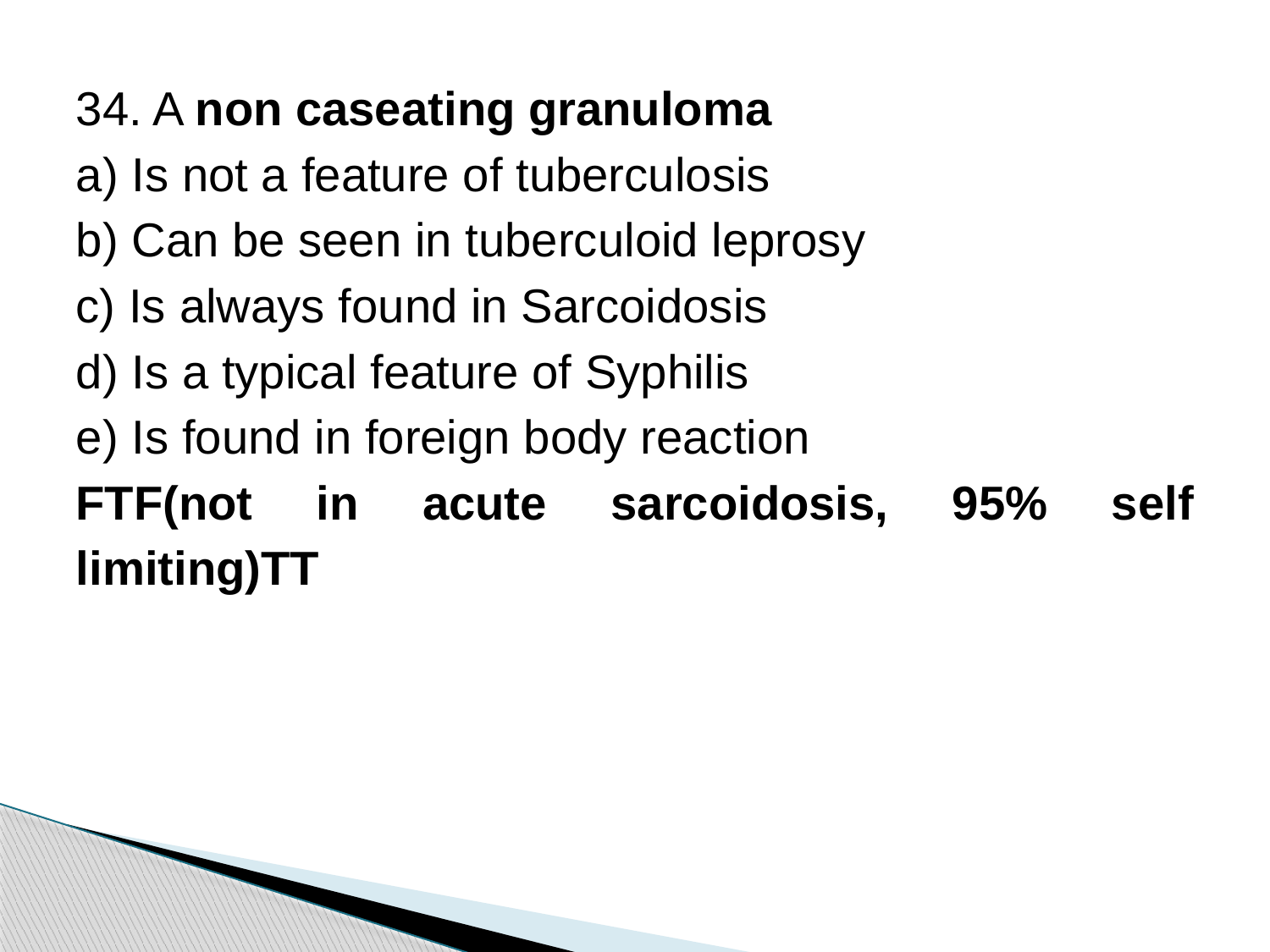

34. A non caseating granuloma
a) Is not a feature of tuberculosis
b) Can be seen in tuberculoid leprosy
c) Is always found in Sarcoidosis
d) Is a typical feature of Syphilis
e) Is found in foreign body reaction
FTF(not in acute sarcoidosis, 95% self limiting)TT